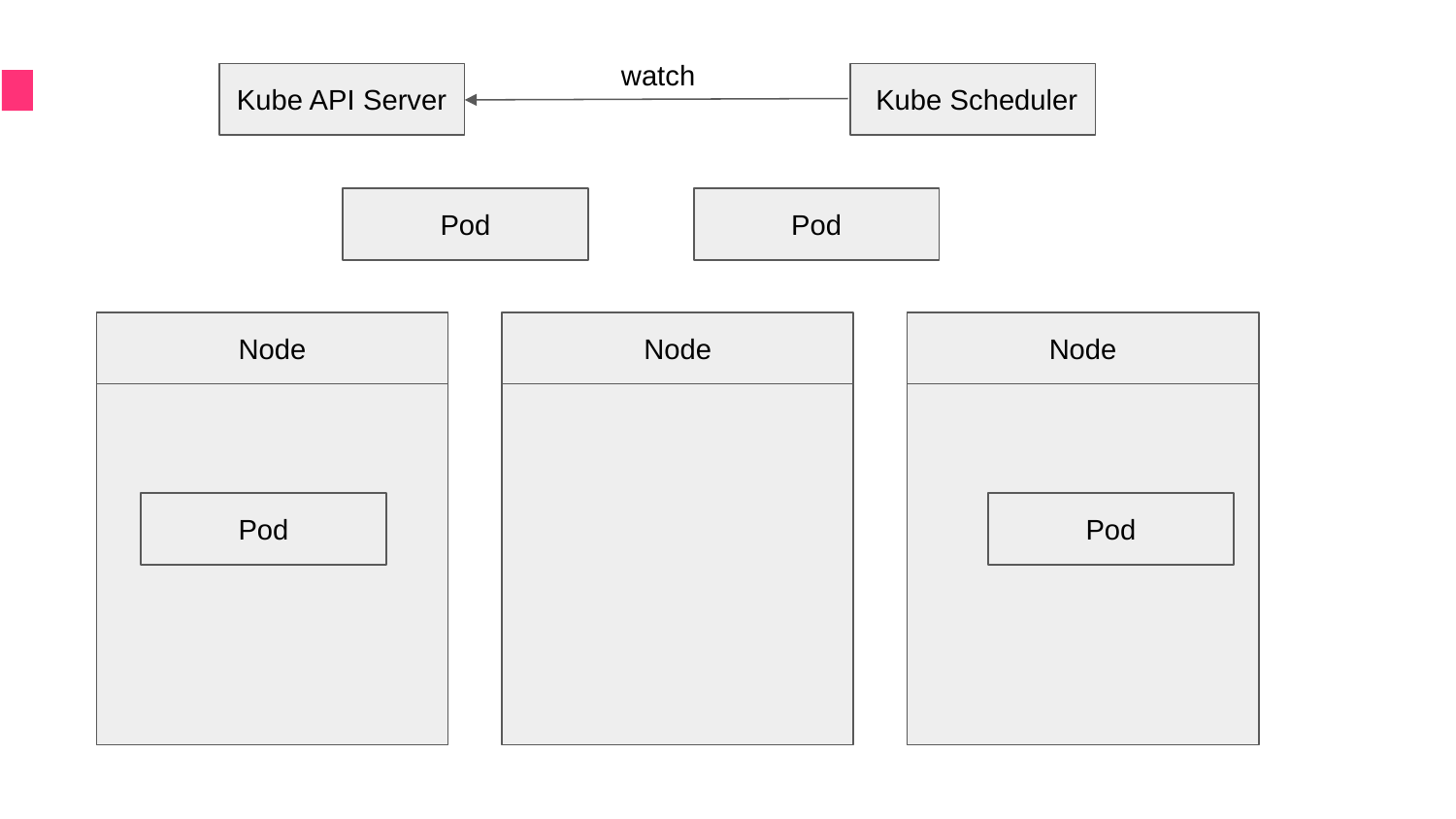

watch
Kube API Server
 Kube Scheduler

Pod
Pod
Node

Node

Node

Pod
Pod